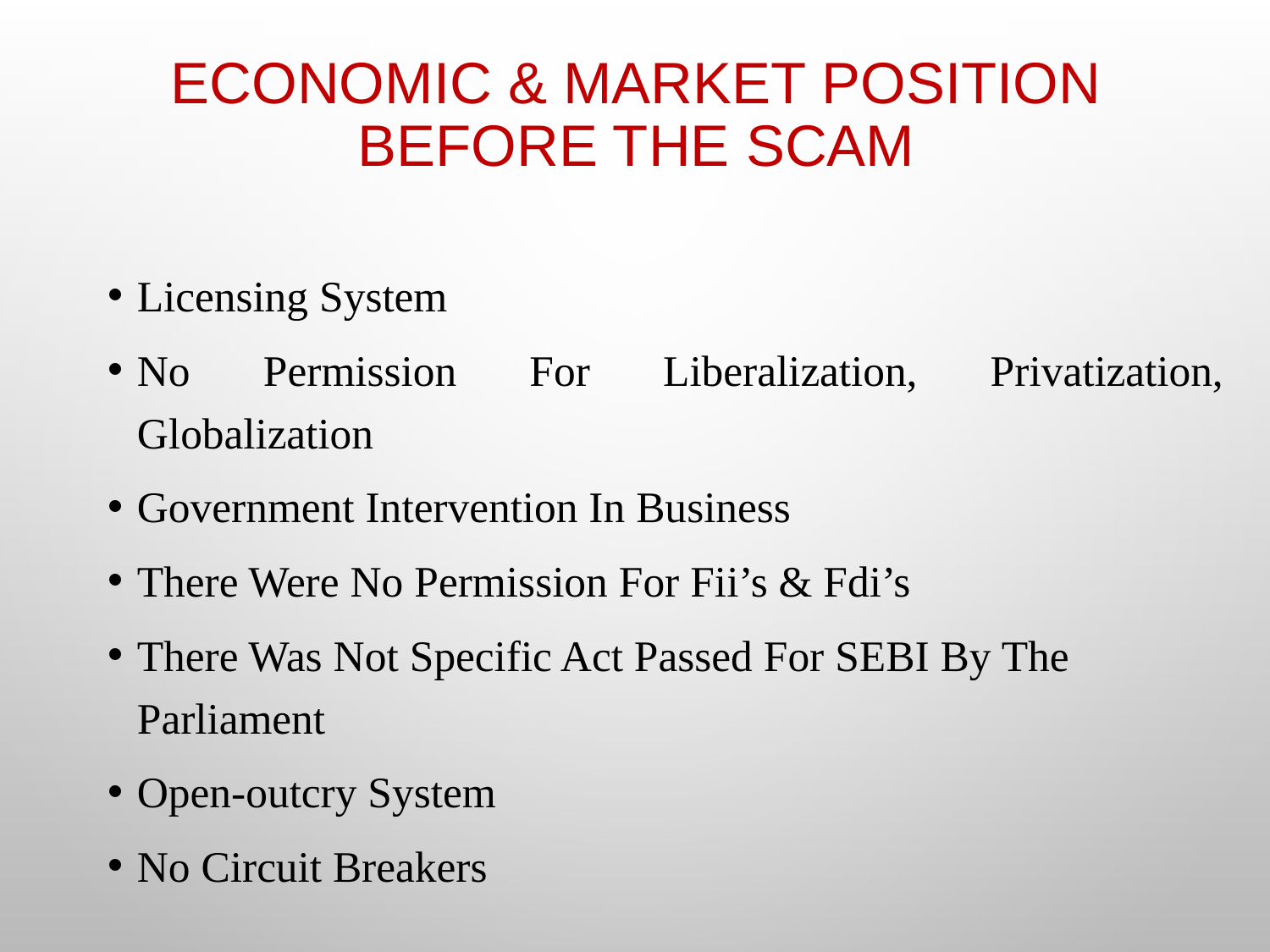

# Economic & Market position before the scam
Licensing System
No Permission For Liberalization, Privatization, Globalization
Government Intervention In Business
There Were No Permission For Fii’s & Fdi’s
There Was Not Specific Act Passed For SEBI By The Parliament
Open-outcry System
No Circuit Breakers